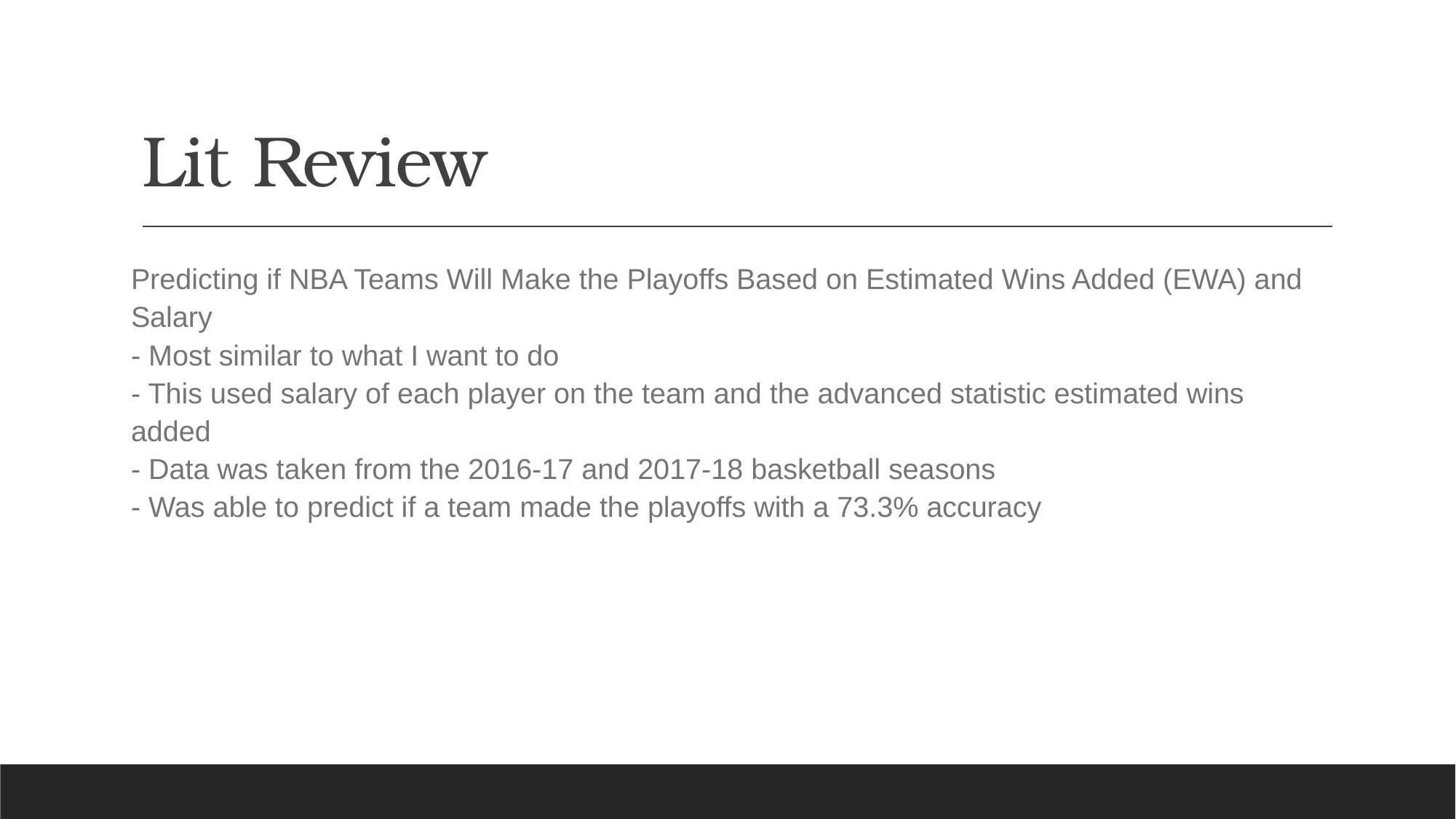

# Lit Review
Predicting if NBA Teams Will Make the Playoffs Based on Estimated Wins Added (EWA) and Salary
- Most similar to what I want to do
- This used salary of each player on the team and the advanced statistic estimated wins added
- Data was taken from the 2016-17 and 2017-18 basketball seasons
- Was able to predict if a team made the playoffs with a 73.3% accuracy